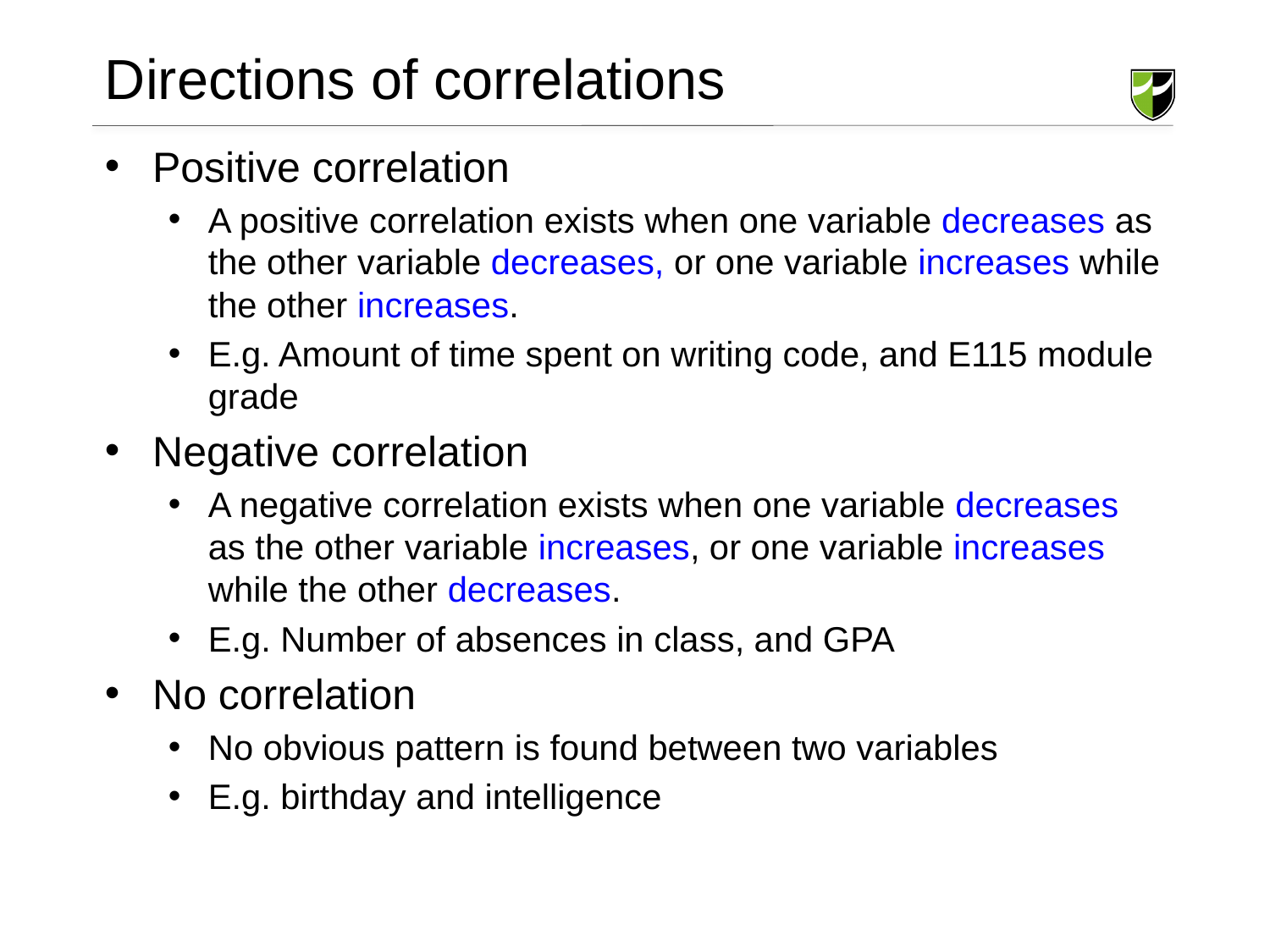

# Directions of correlations
Positive correlation
A positive correlation exists when one variable decreases as the other variable decreases, or one variable increases while the other increases.
E.g. Amount of time spent on writing code, and E115 module grade
Negative correlation
A negative correlation exists when one variable decreases as the other variable increases, or one variable increases while the other decreases.
E.g. Number of absences in class, and GPA
No correlation
No obvious pattern is found between two variables
E.g. birthday and intelligence